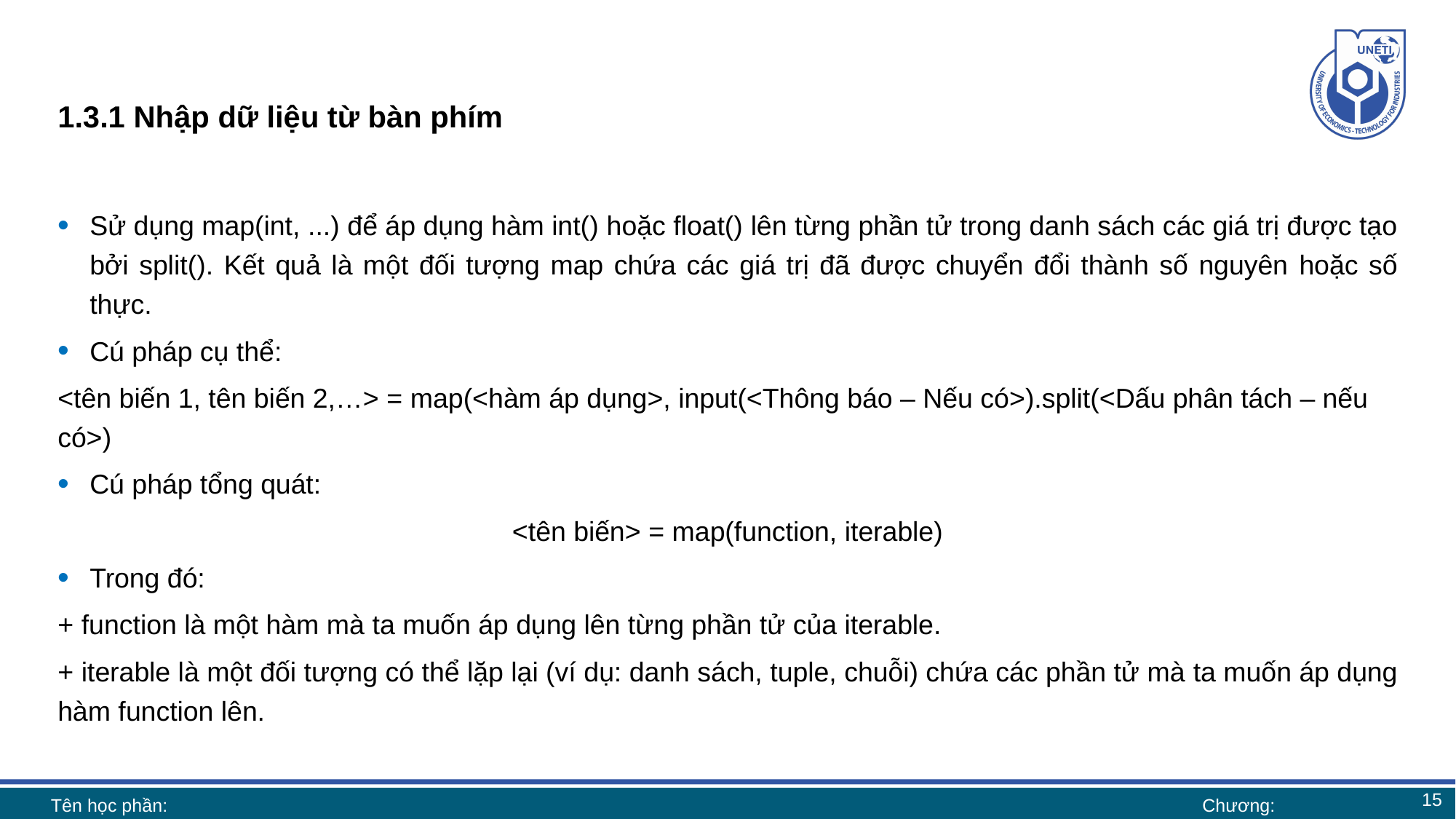

# 1.3.1 Nhập dữ liệu từ bàn phím
Sử dụng map(int, ...) để áp dụng hàm int() hoặc float() lên từng phần tử trong danh sách các giá trị được tạo bởi split(). Kết quả là một đối tượng map chứa các giá trị đã được chuyển đổi thành số nguyên hoặc số thực.
Cú pháp cụ thể:
<tên biến 1, tên biến 2,…> = map(<hàm áp dụng>, input(<Thông báo – Nếu có>).split(<Dấu phân tách – nếu có>)
Cú pháp tổng quát:
<tên biến> = map(function, iterable)
Trong đó:
+ function là một hàm mà ta muốn áp dụng lên từng phần tử của iterable.
+ iterable là một đối tượng có thể lặp lại (ví dụ: danh sách, tuple, chuỗi) chứa các phần tử mà ta muốn áp dụng hàm function lên.

15
Tên học phần:
Chương: